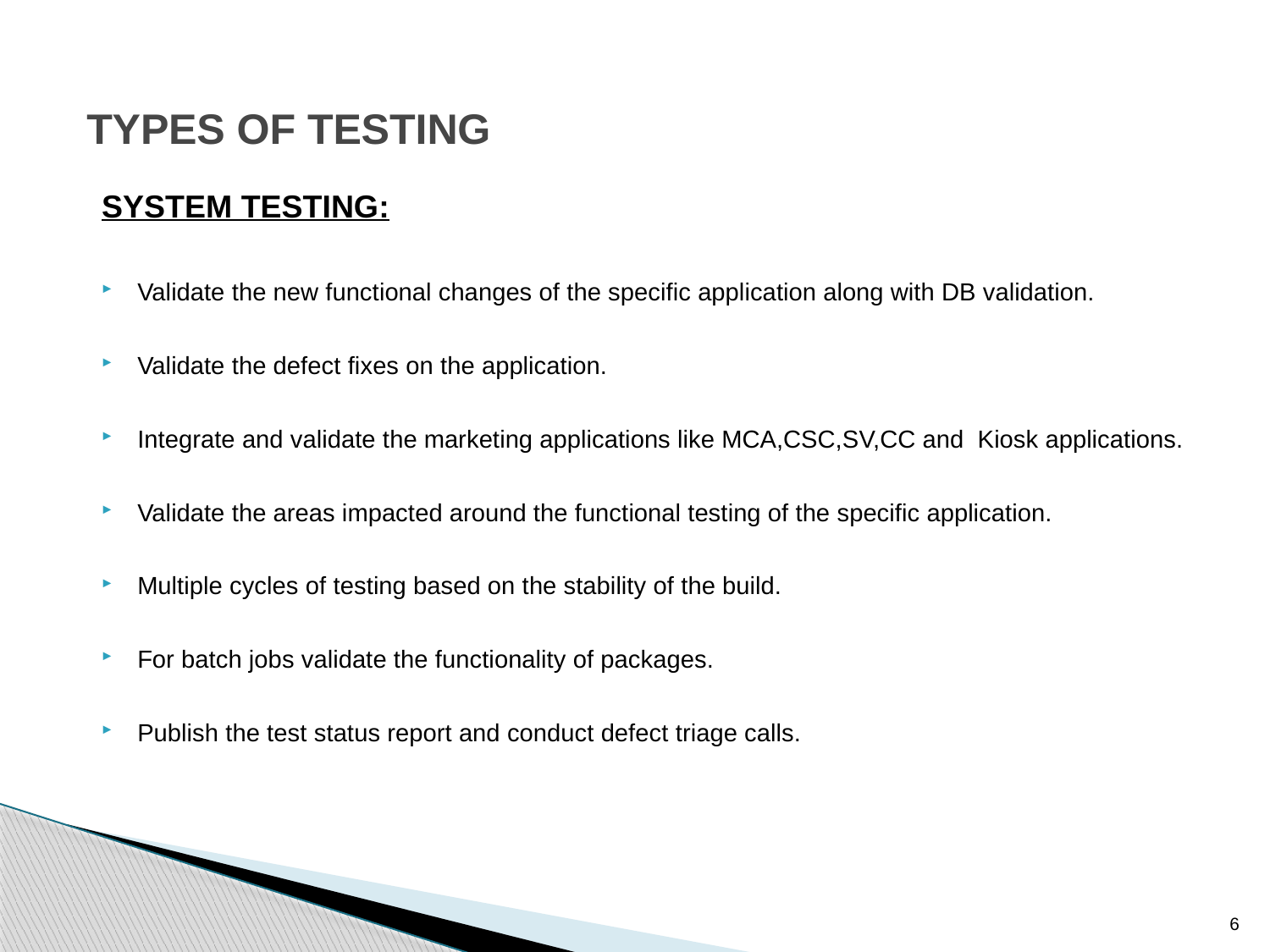

# TYPES OF TESTING
SYSTEM TESTING:

Validate the new functional changes of the specific application along with DB validation.

Validate the defect fixes on the application.

Integrate and validate the marketing applications like MCA,CSC,SV,CC and  Kiosk applications.

Validate the areas impacted around the functional testing of the specific application.

Multiple cycles of testing based on the stability of the build.

For batch jobs validate the functionality of packages.

Publish the test status report and conduct defect triage calls.

6